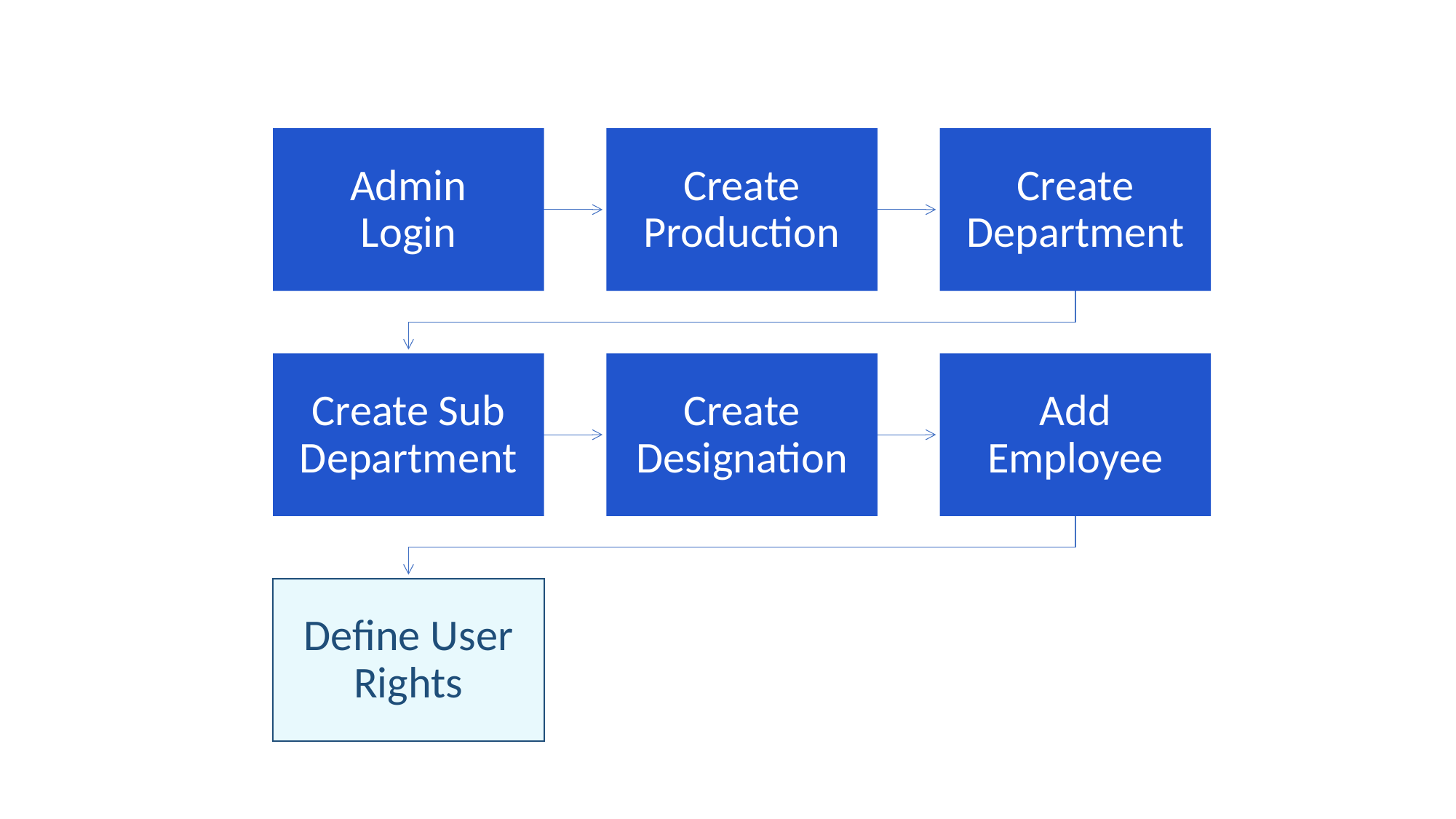

Admin Login

Create Production

Create Department

Create Sub Department

Create Designation

Add Employee
Define User Rights